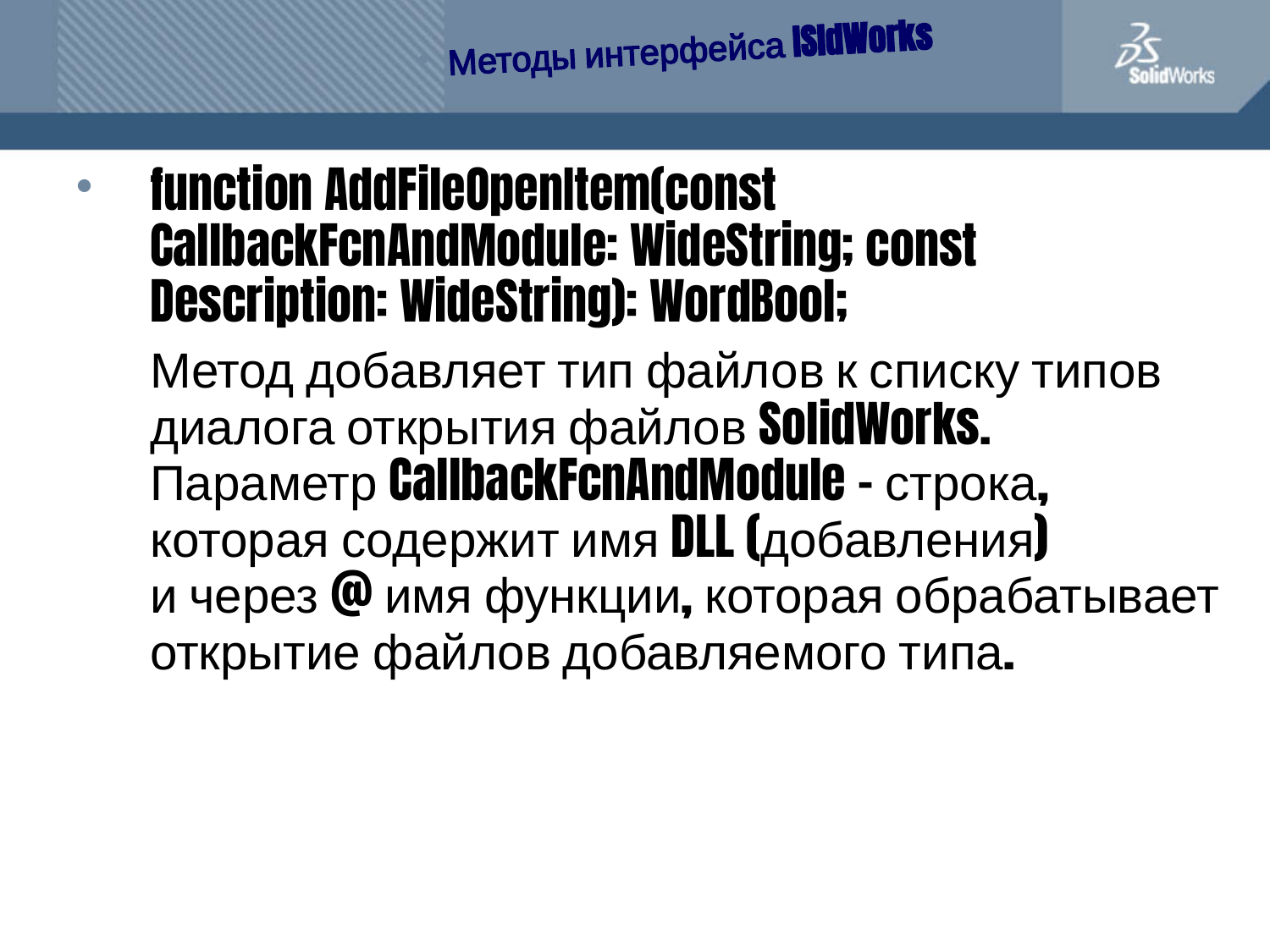

#
Методы интерфейса ISldWorks
function AddFileOpenItem(const CallbackFcnAndModule: WideString; const Description: WideString): WordBool;
	Метод добавляет тип файлов к списку типов диалога открытия файлов SolidWorks.
Параметр CallbackFcnAndModule – строка,  которая содержит имя DLL (добавления)
и через @ имя функции, которая обрабатывает открытие файлов добавляемого типа.